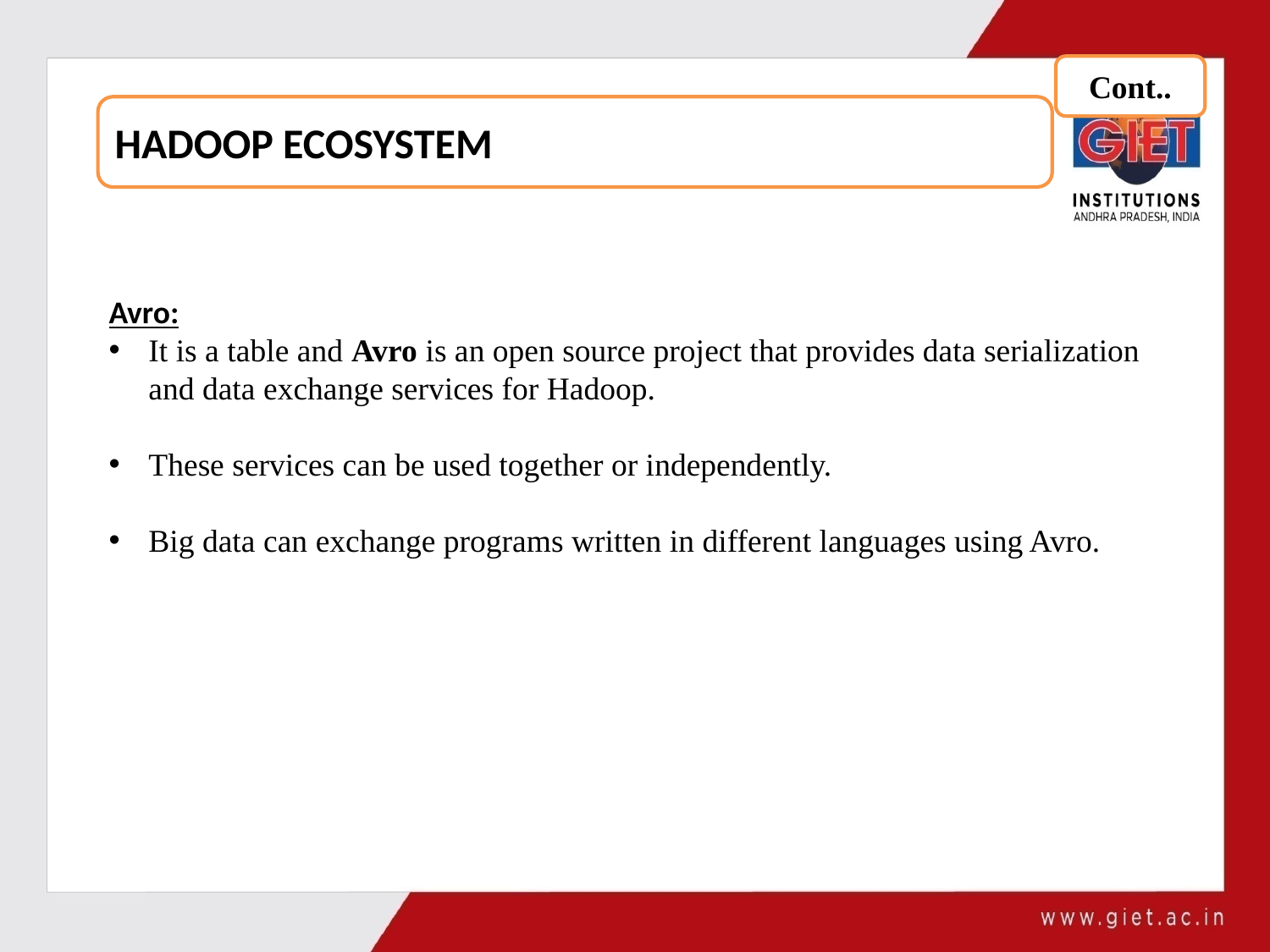

Cont..

HADOOP ECOSYSTEM

Avro:
It is a table and Avro is an open source project that provides data serialization and data exchange services for Hadoop.

These services can be used together or independently.

Big data can exchange programs written in different languages using Avro.